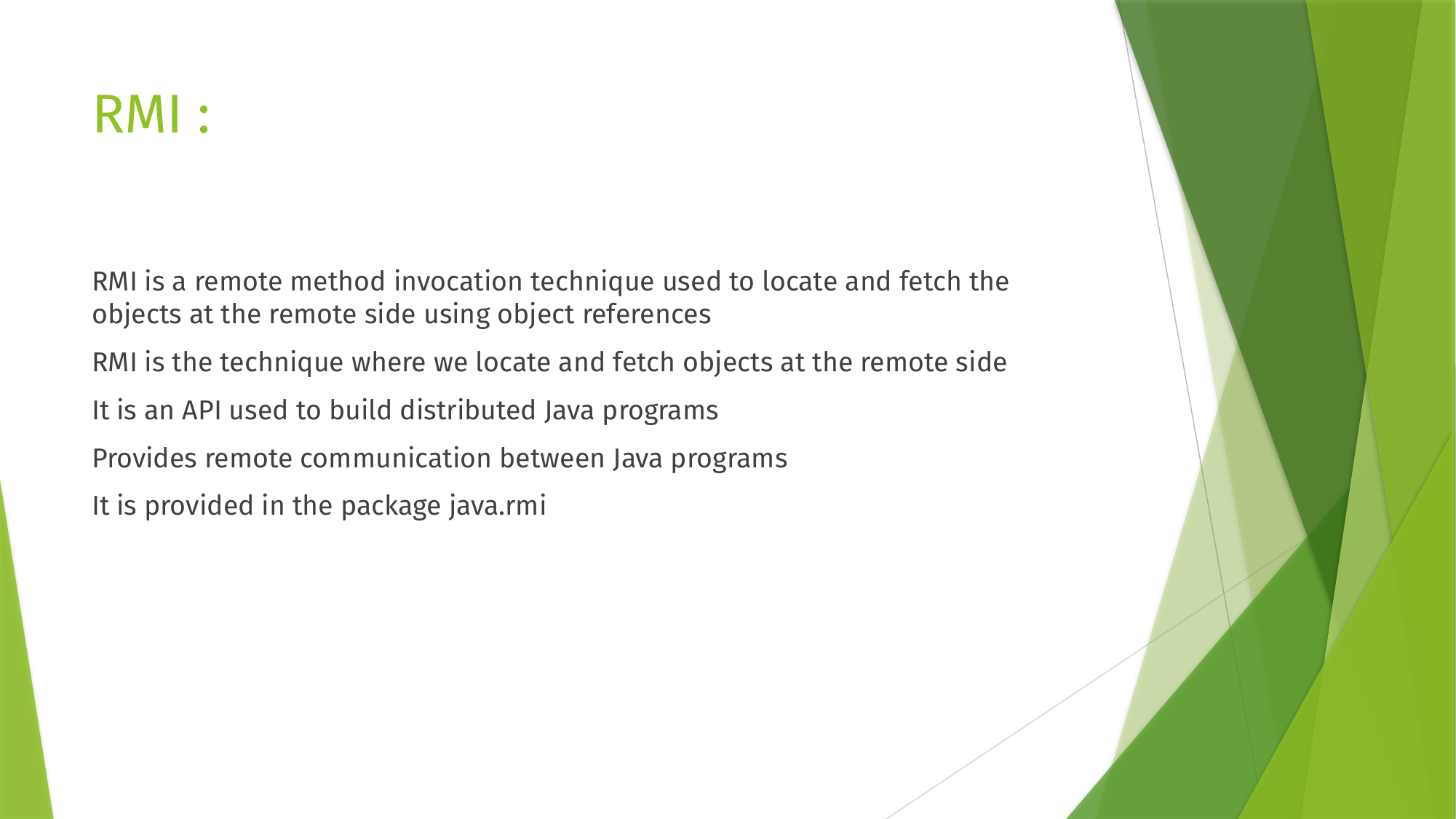

# RMI :
RMI is a remote method invocation technique used to locate and fetch the objects at the remote side using object references
RMI is the technique where we locate and fetch objects at the remote side
It is an API used to build distributed Java programs
Provides remote communication between Java programs
It is provided in the package java.rmi